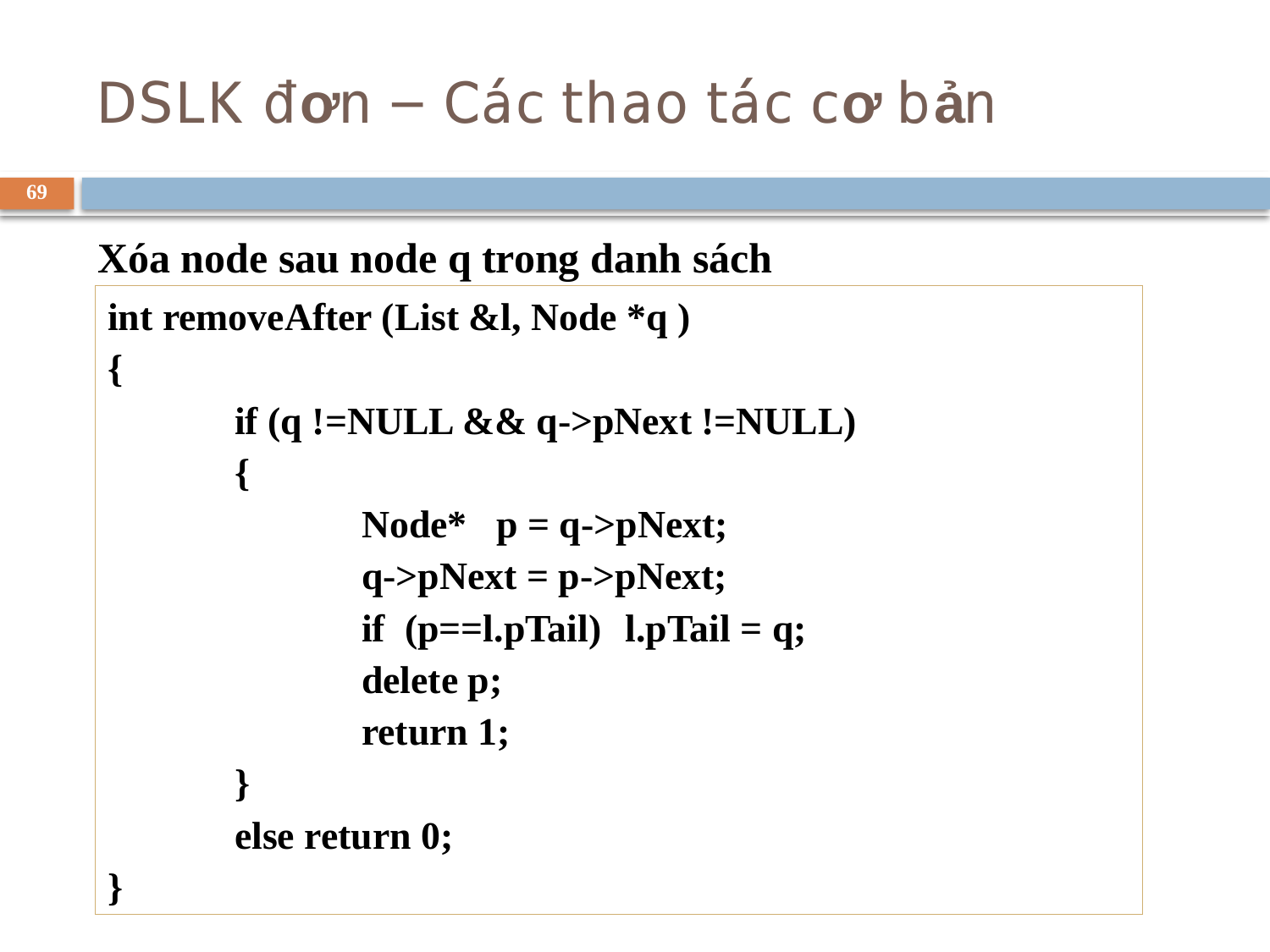

# DSLK đơn – Các thao tác cơ bản
69
Xóa node sau node q trong danh sách
int removeAfter (List &l, Node *q )
{
	if (q !=NULL && q->pNext !=NULL)
	{
		Node*   p = q->pNext;
		q->pNext = p->pNext;
		if  (p==l.pTail)	 l.pTail = q;
		delete p;
		return 1;
	}
	else return 0;
}